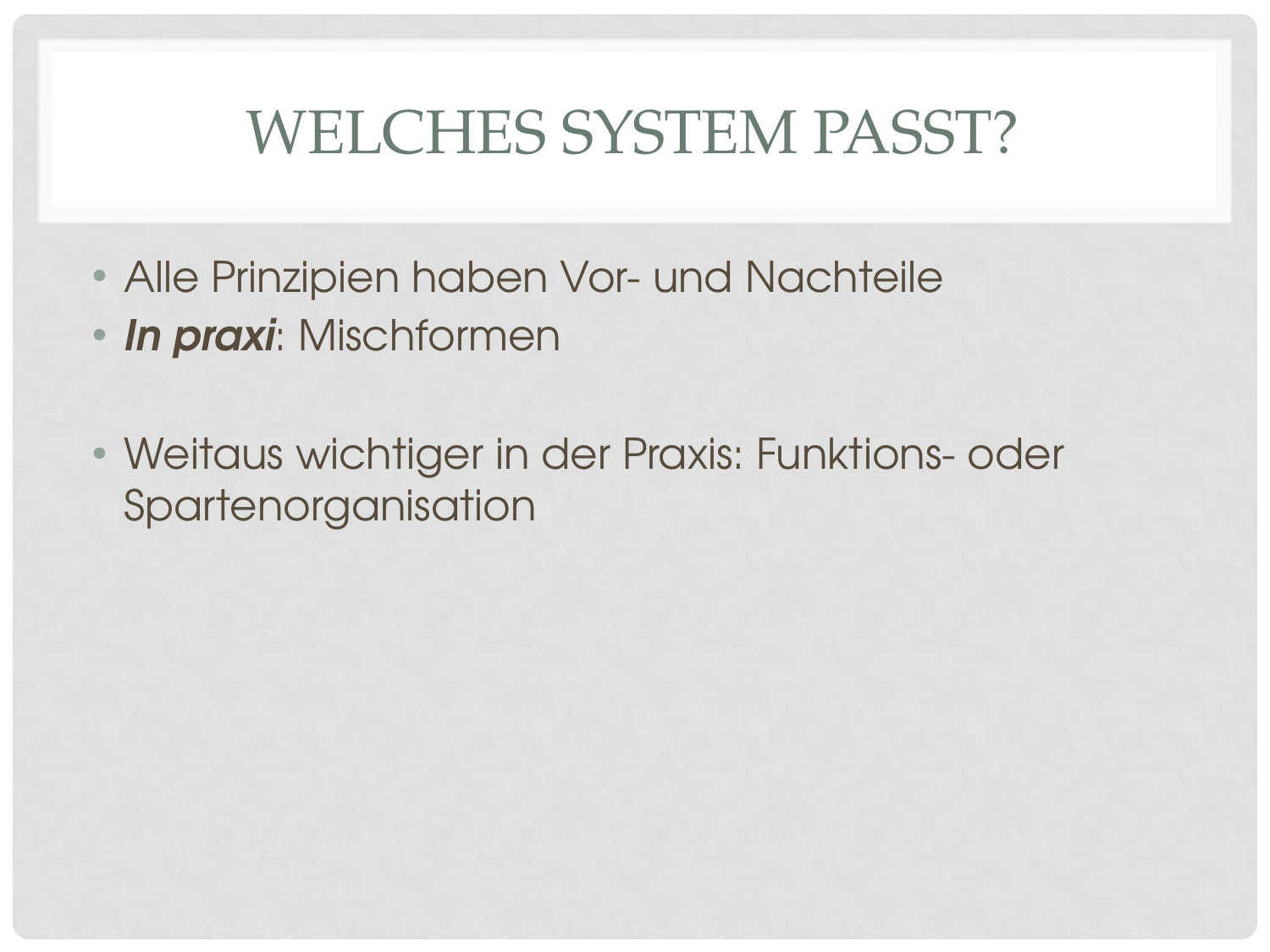

# Welches System passt?
Alle Prinzipien haben Vor- und Nachteile
In praxi: Mischformen

Weitaus wichtiger in der Praxis: Funktions- oder Spartenorganisation